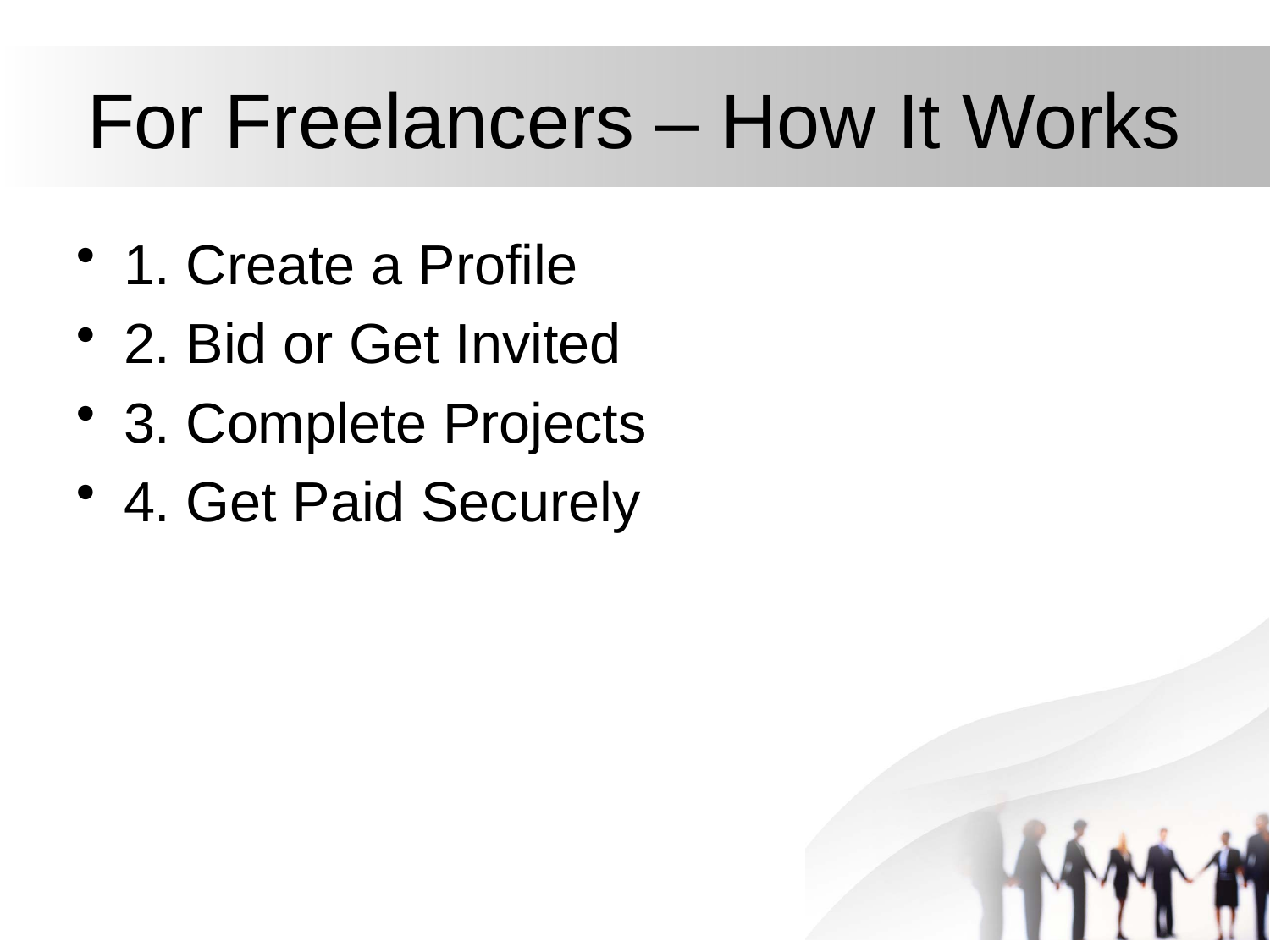

# For Freelancers – How It Works
1. Create a Profile
2. Bid or Get Invited
3. Complete Projects
4. Get Paid Securely